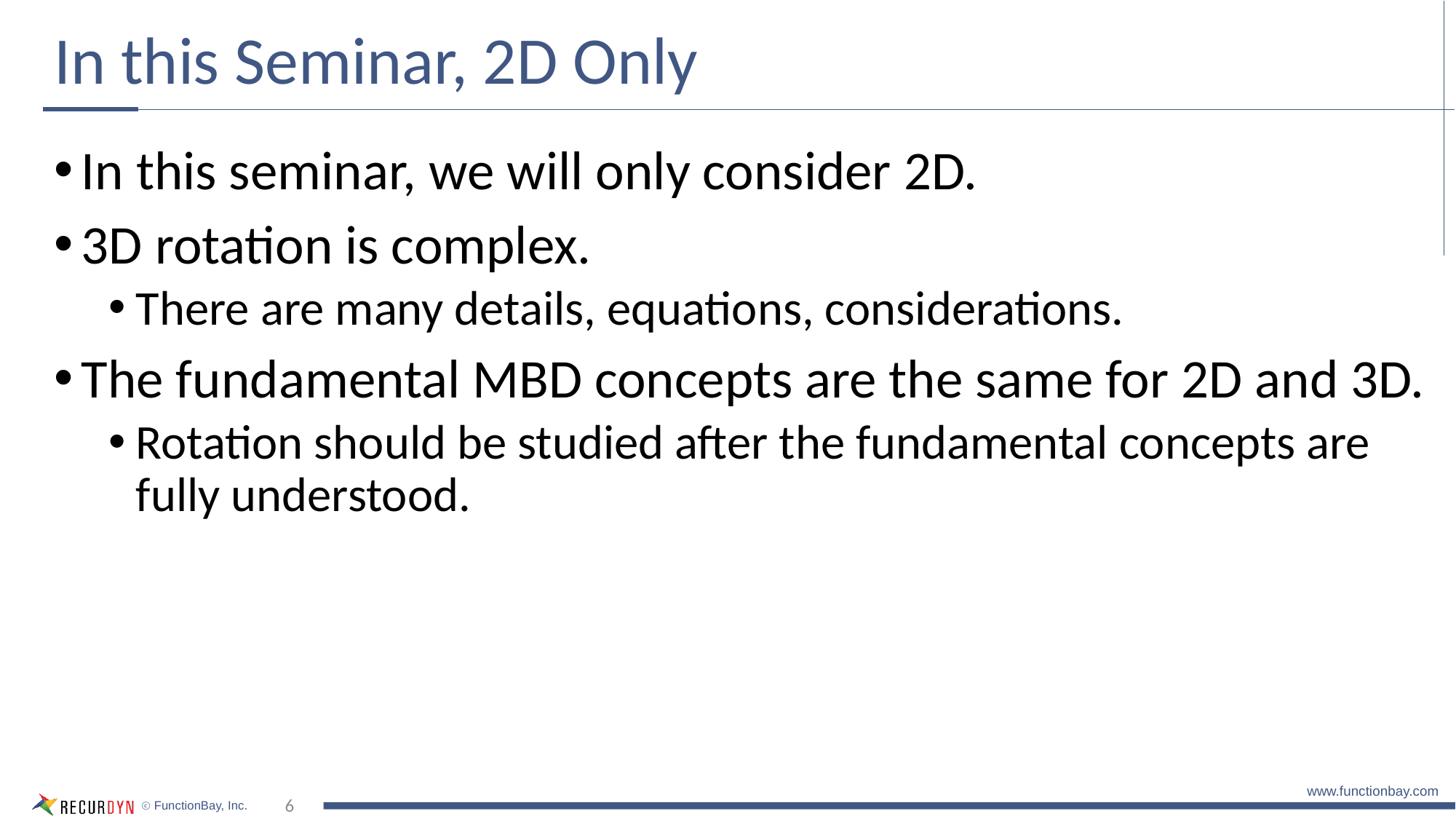

# In this Seminar, 2D Only
In this seminar, we will only consider 2D.
3D rotation is complex.
There are many details, equations, considerations.
The fundamental MBD concepts are the same for 2D and 3D.
Rotation should be studied after the fundamental concepts are fully understood.

6